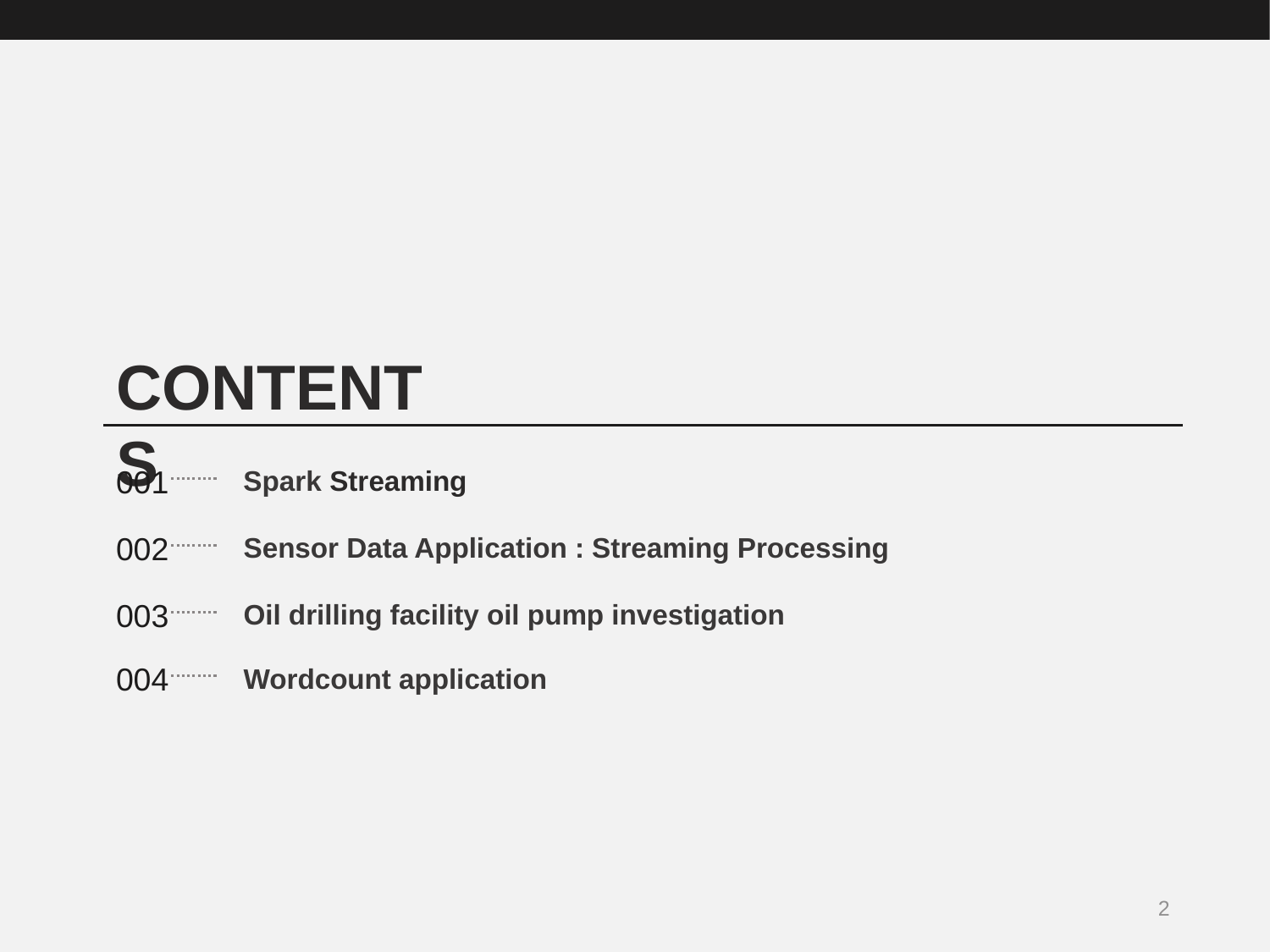

CONTENTS
001
Spark Streaming
002
Sensor Data Application : Streaming Processing
003
Oil drilling facility oil pump investigation
004
Wordcount application
2